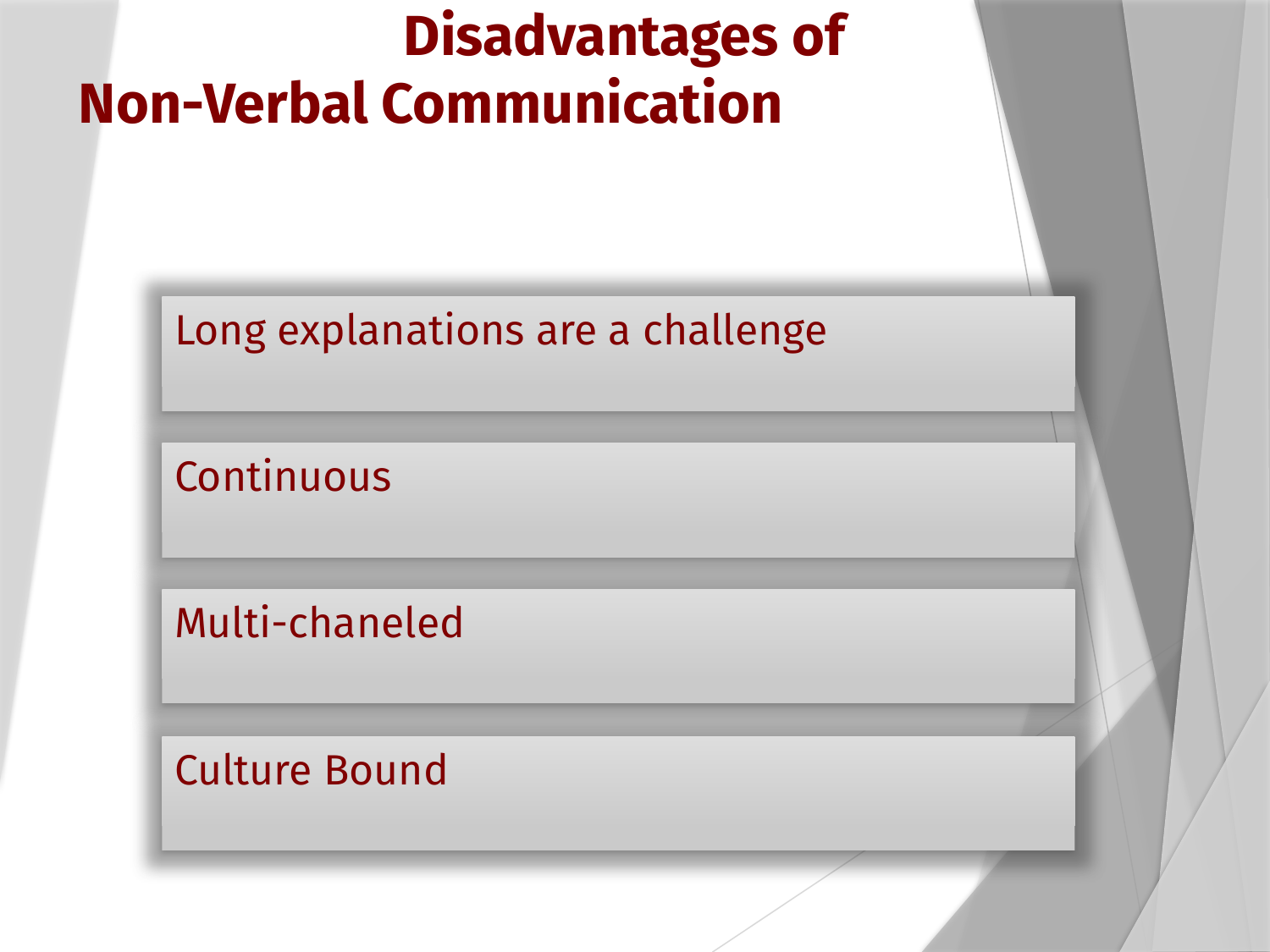

# Disadvantages of Non-Verbal Communication
Long explanations are a challenge

Continuous

Multi-chaneled

Culture Bound